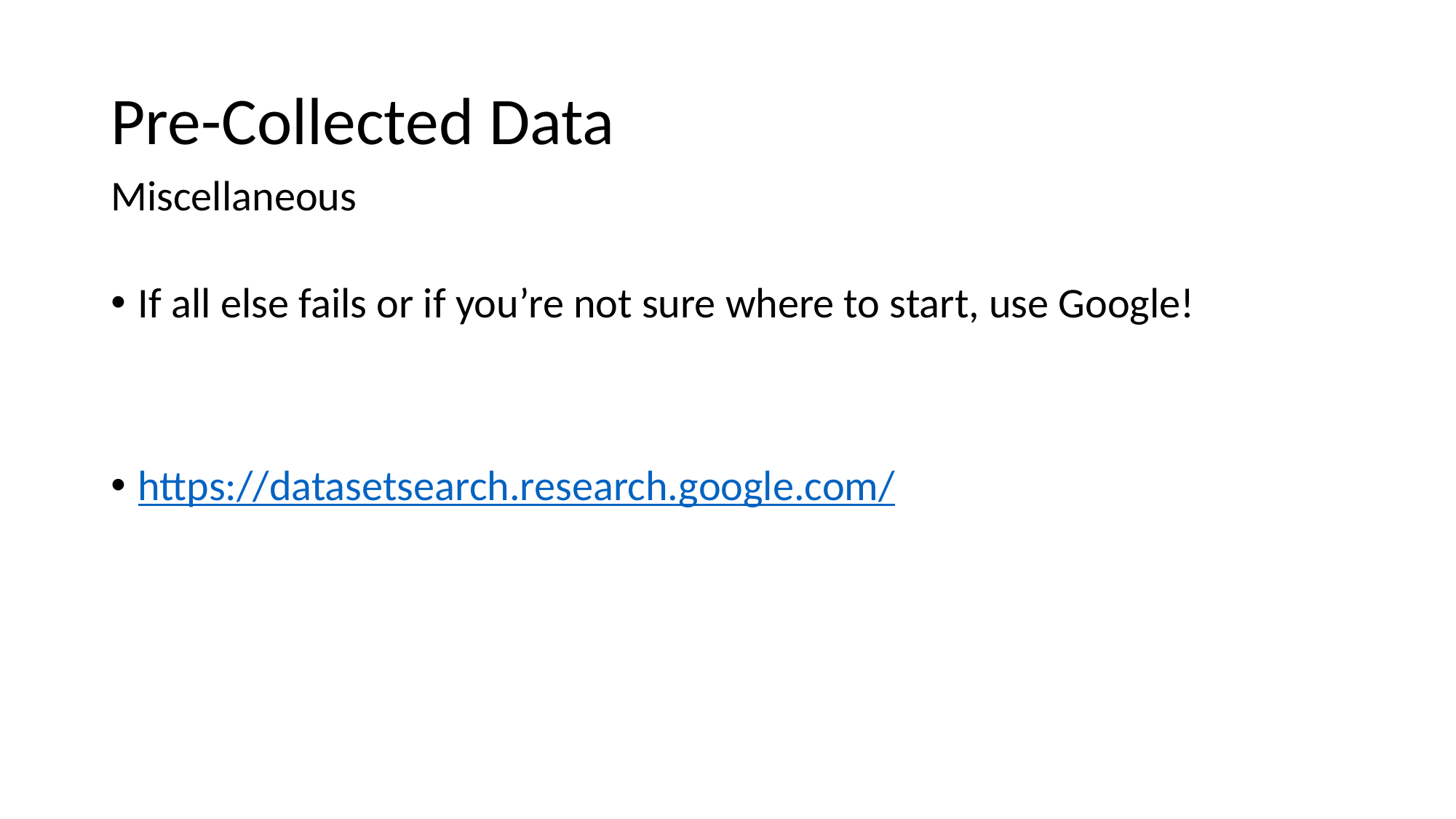

# Pre-Collected Data
Miscellaneous
If all else fails or if you’re not sure where to start, use Google!

https://datasetsearch.research.google.com/